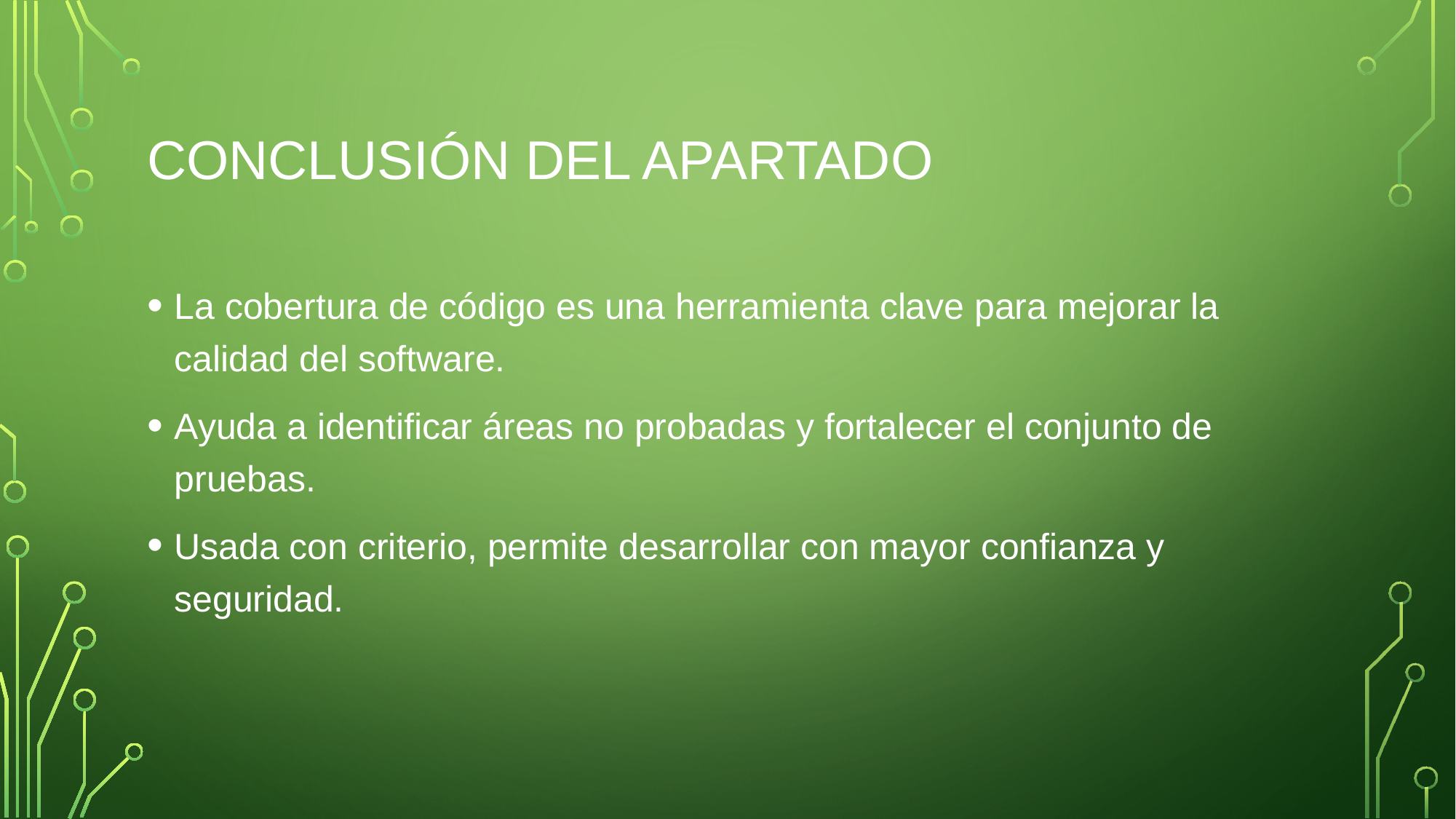

# Conclusión del apartado
La cobertura de código es una herramienta clave para mejorar la calidad del software.
Ayuda a identificar áreas no probadas y fortalecer el conjunto de pruebas.
Usada con criterio, permite desarrollar con mayor confianza y seguridad.